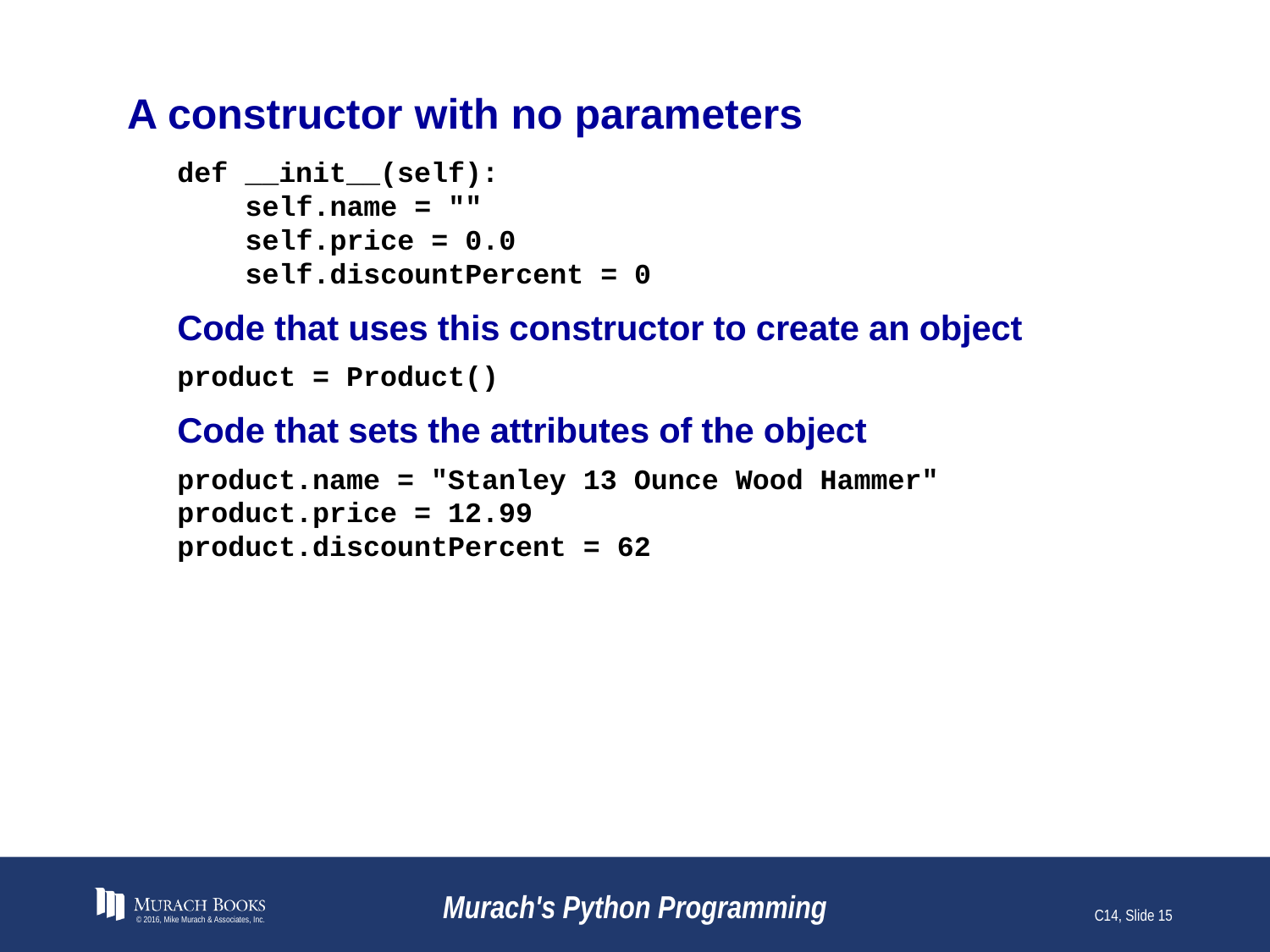

# A constructor with no parameters
def __init__(self):
    self.name = ""
    self.price = 0.0
    self.discountPercent = 0
Code that uses this constructor to create an object
product = Product()
Code that sets the attributes of the object
product.name = "Stanley 13 Ounce Wood Hammer"
product.price = 12.99
product.discountPercent = 62

© 2016, Mike Murach & Associates, Inc.
Murach's Python Programming

C14, Slide 15